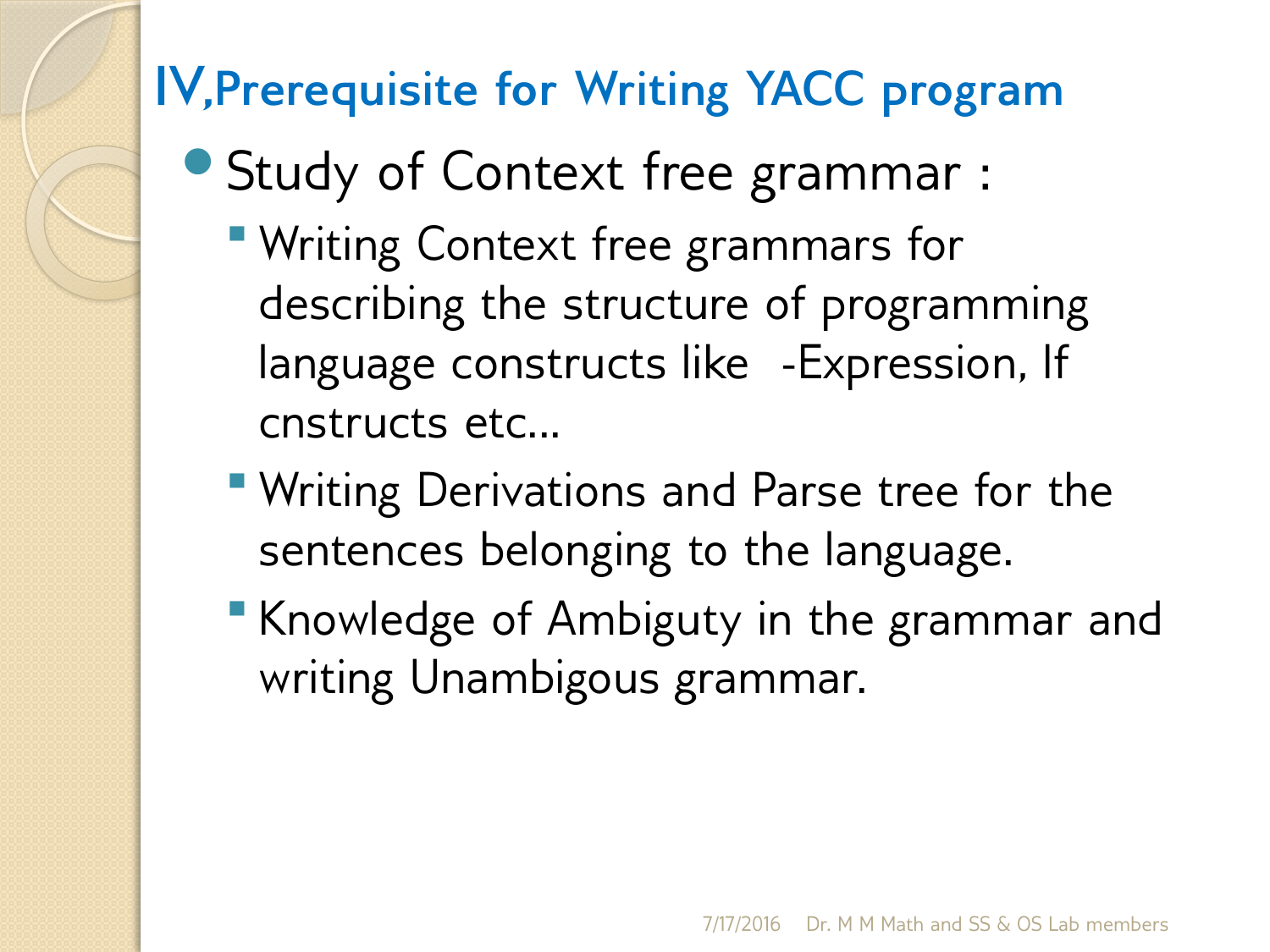

# IV,Prerequisite for Writing YACC program
Study of Context free grammar :
Writing Context free grammars for describing the structure of programming language constructs like  -Expression, If cnstructs etc...
Writing Derivations and Parse tree for the sentences belonging to the language.
Knowledge of Ambiguty in the grammar and writing Unambigous grammar.
7/17/2016
Dr. M M Math and SS & OS Lab members
11